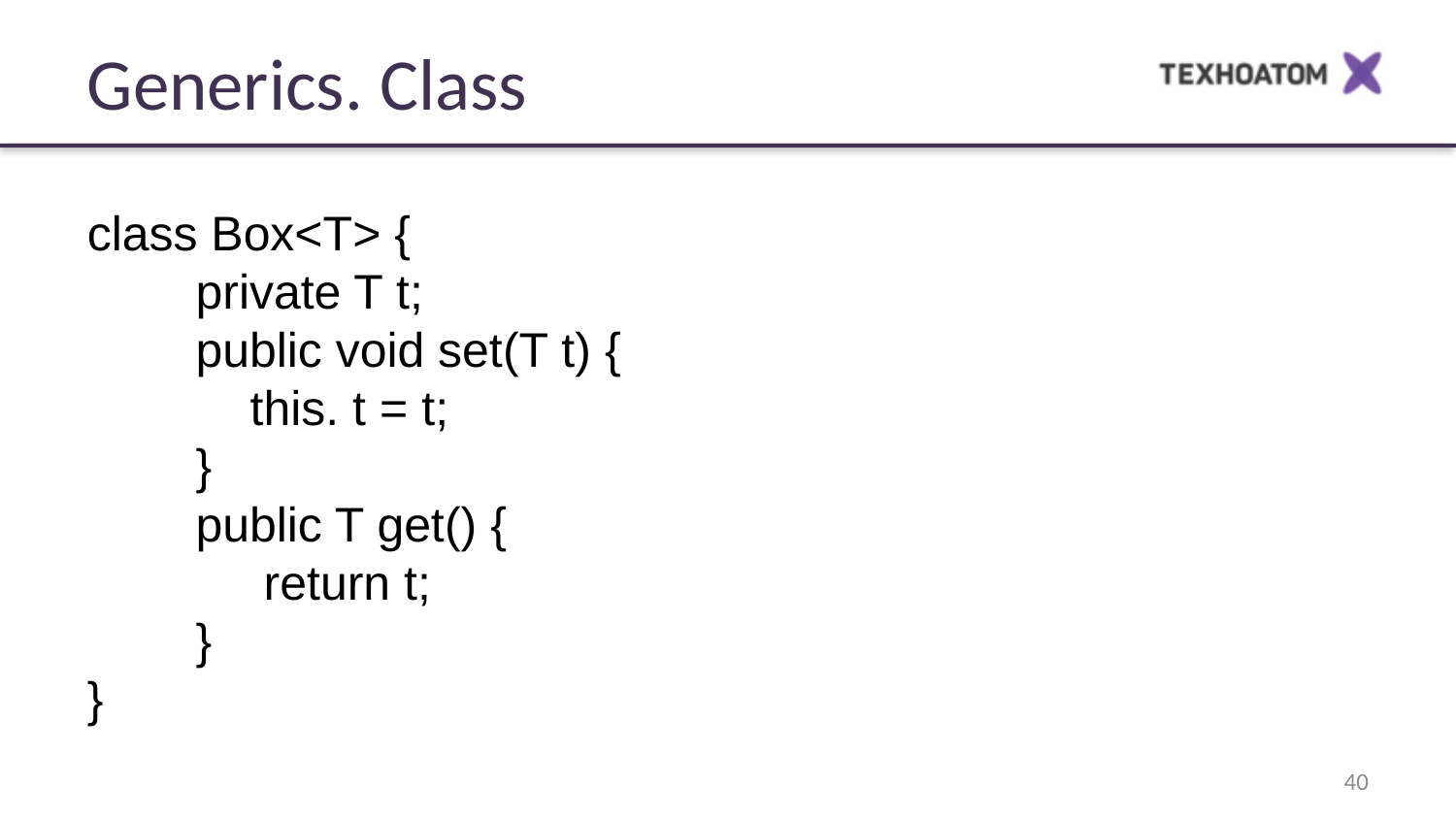

Generics. Class
class Box<T> {
        private T t;
        public void set(T t) {
            this. t = t;
        }
        public T get() {
             return t;
        }
}

40